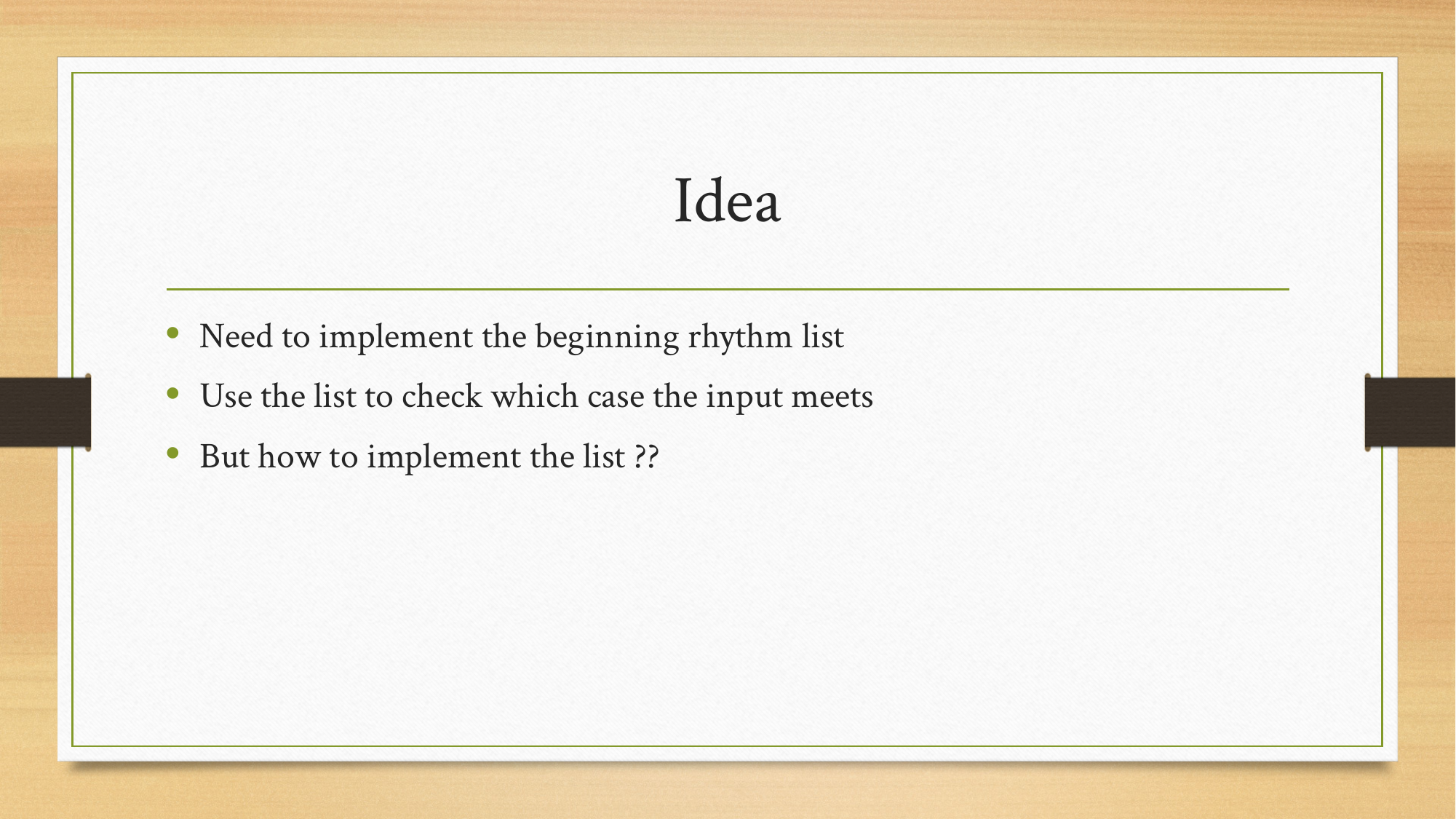

# Idea
Need to implement the beginning rhythm list
Use the list to check which case the input meets
But how to implement the list ??